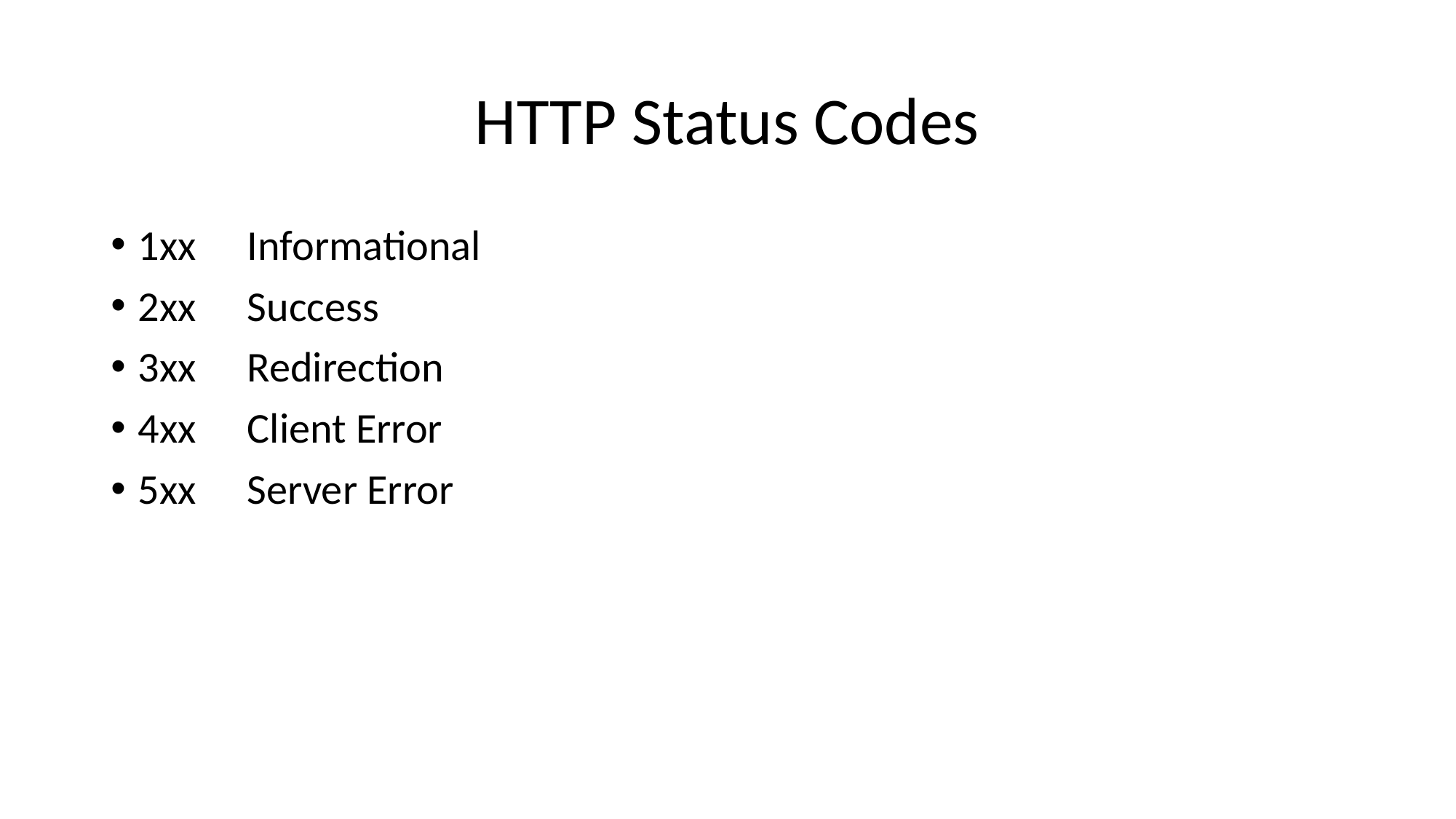

# HTTP Status Codes
1xx	Informational
2xx	Success
3xx	Redirection
4xx	Client Error
5xx	Server Error